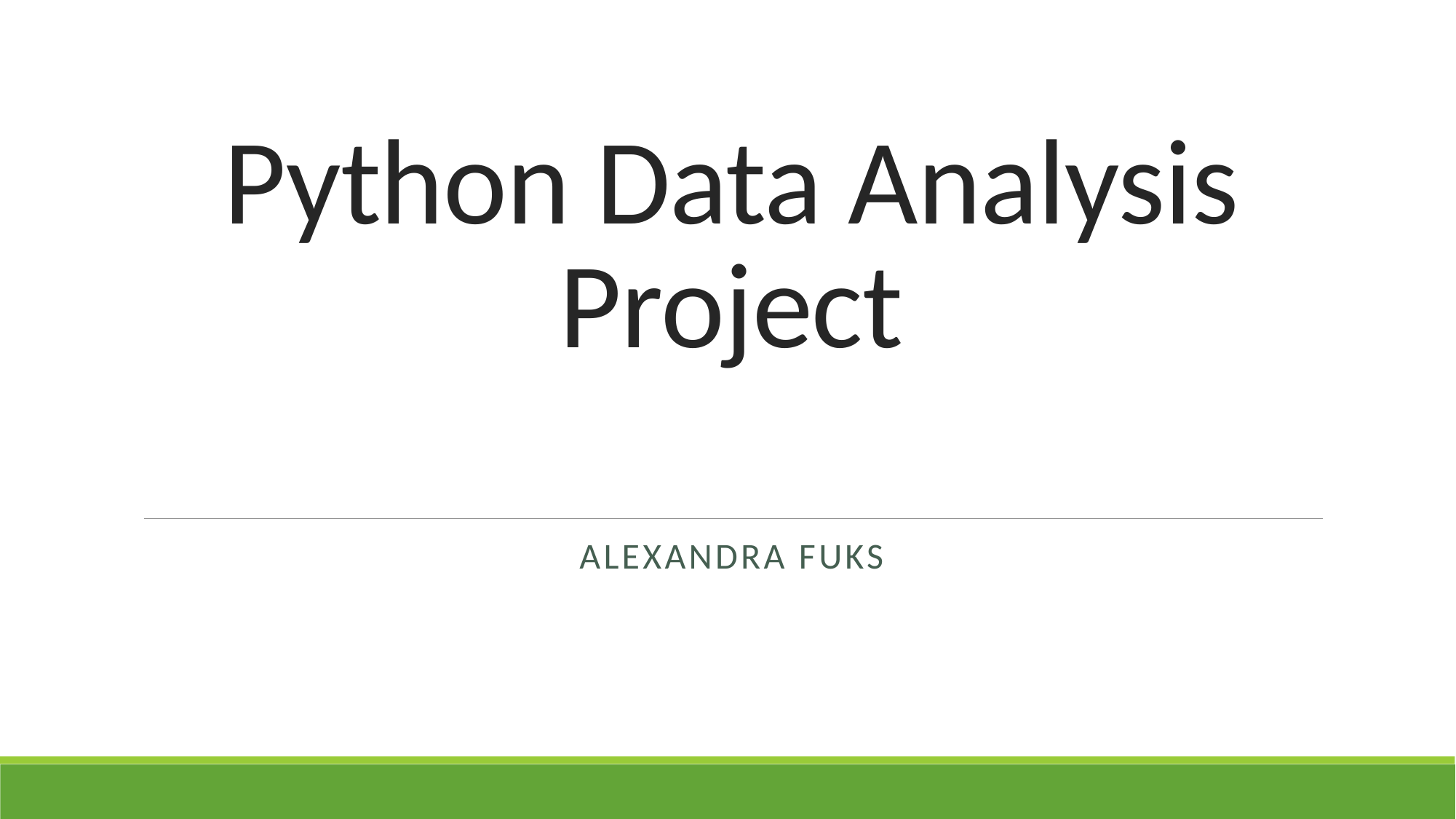

# Python Data Analysis Project
Alexandra Fuks